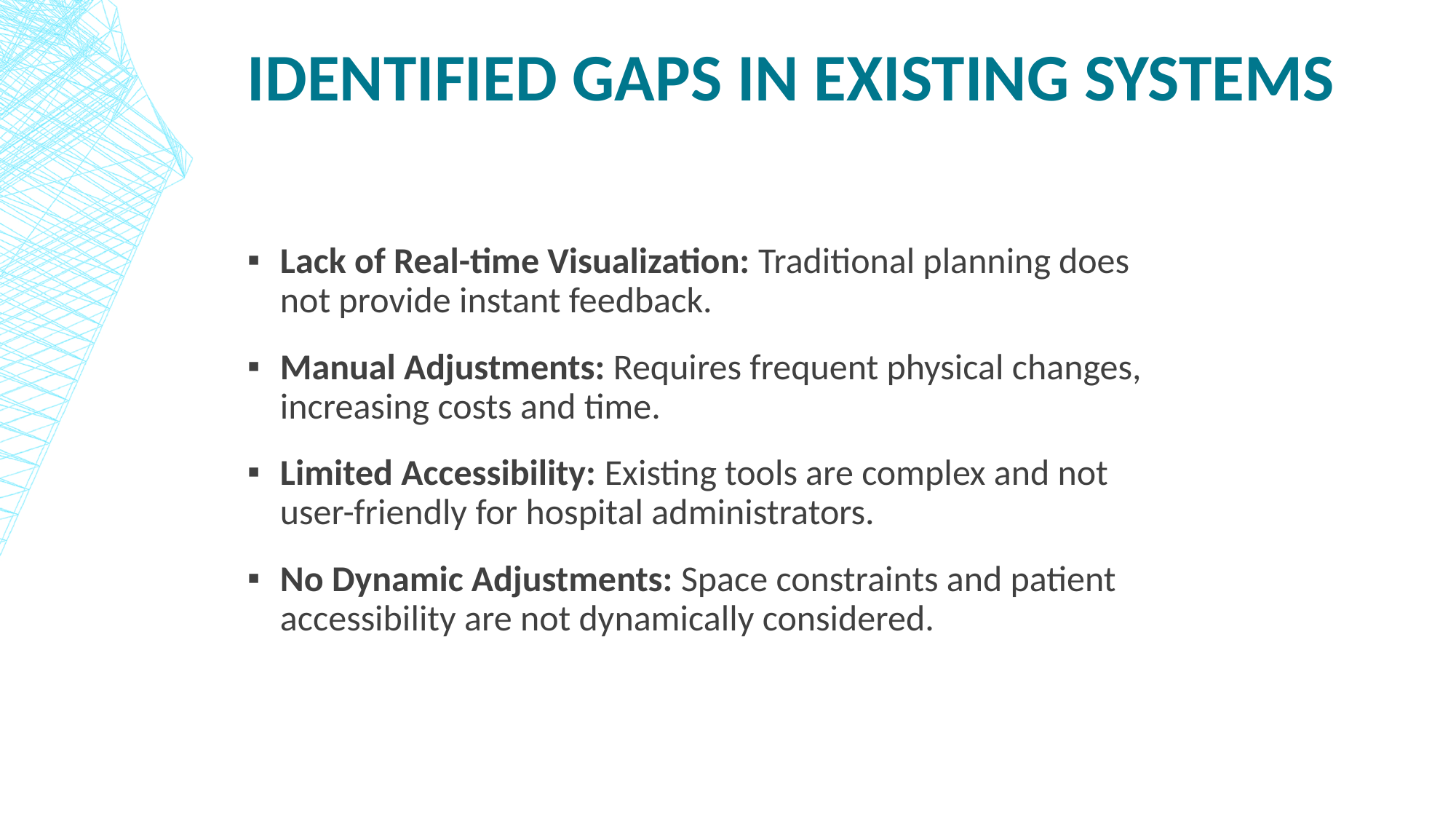

# Identified Gaps in Existing Systems
Lack of Real-time Visualization: Traditional planning does not provide instant feedback.
Manual Adjustments: Requires frequent physical changes, increasing costs and time.
Limited Accessibility: Existing tools are complex and not user-friendly for hospital administrators.
No Dynamic Adjustments: Space constraints and patient accessibility are not dynamically considered.